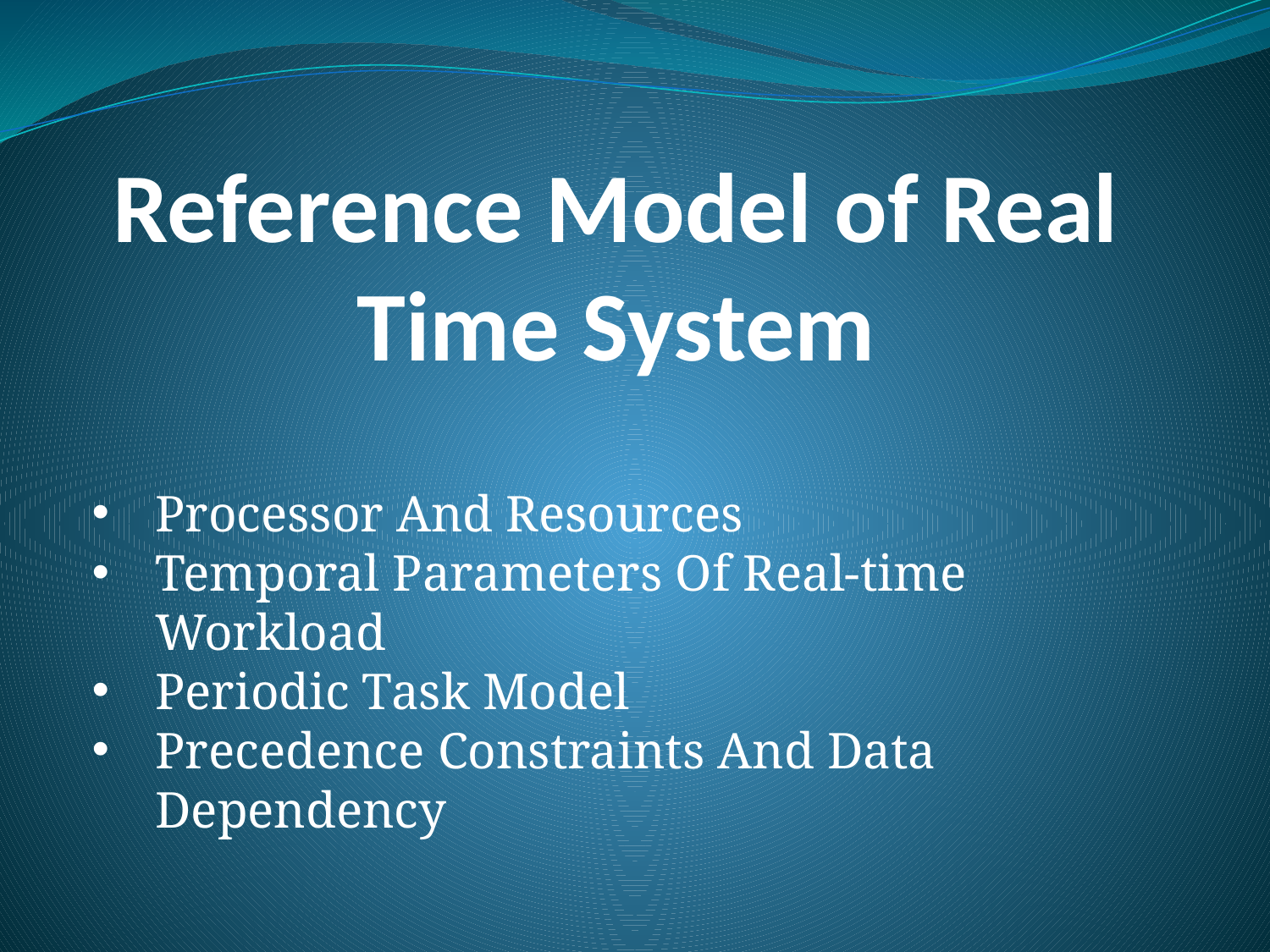

# Reference Model of Real Time System
Processor And Resources
Temporal Parameters Of Real-time Workload
Periodic Task Model
Precedence Constraints And Data Dependency